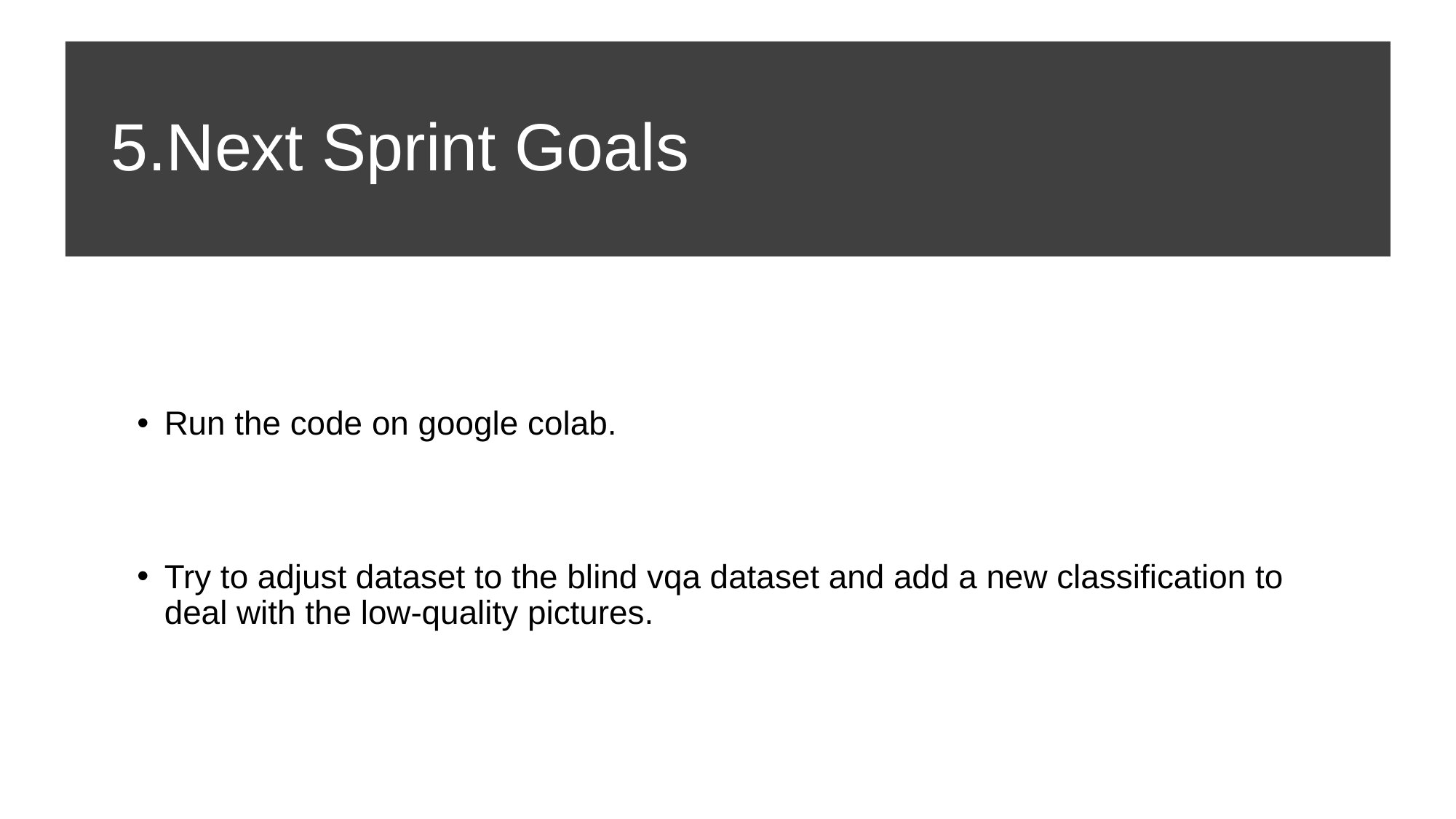

# 5.Next Sprint Goals
Run the code on google colab.

Try to adjust dataset to the blind vqa dataset and add a new classification to deal with the low-quality pictures.